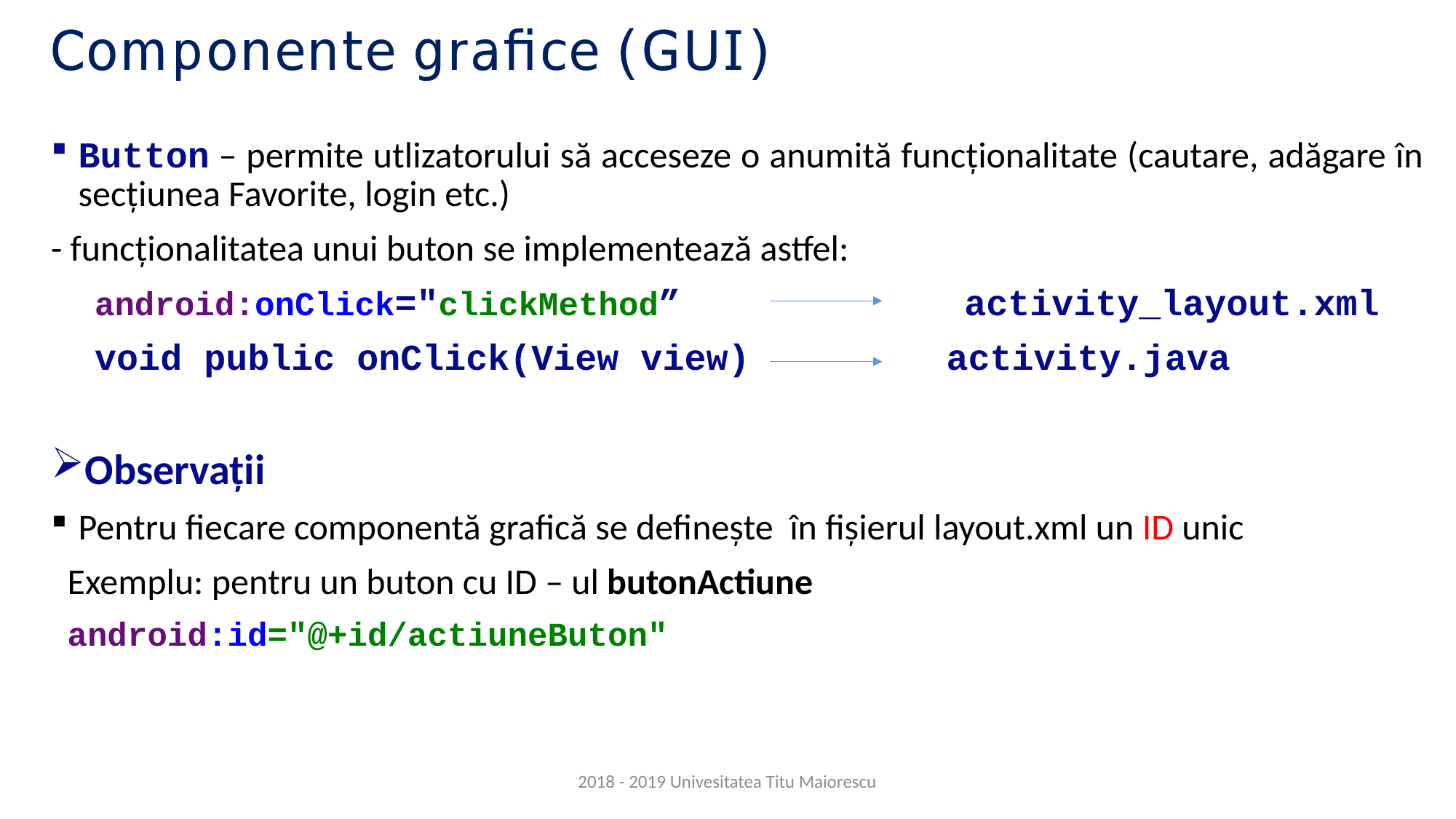

# Componente grafice (GUI)
Button – permite utlizatorului să acceseze o anumită funcționalitate (cautare, adăgare în secțiunea Favorite, login etc.)
- funcționalitatea unui buton se implementează astfel:
  android:onClick="clickMethod”             activity_layout.xml
  void public onClick(View view)         activity.java

Observații
Pentru fiecare componentă grafică se definește  în fișierul layout.xml un ID unic
 Exemplu: pentru un buton cu ID – ul butonActiune
 android:id="@+id/actiuneButon"

2018 - 2019 Univesitatea Titu Maiorescu